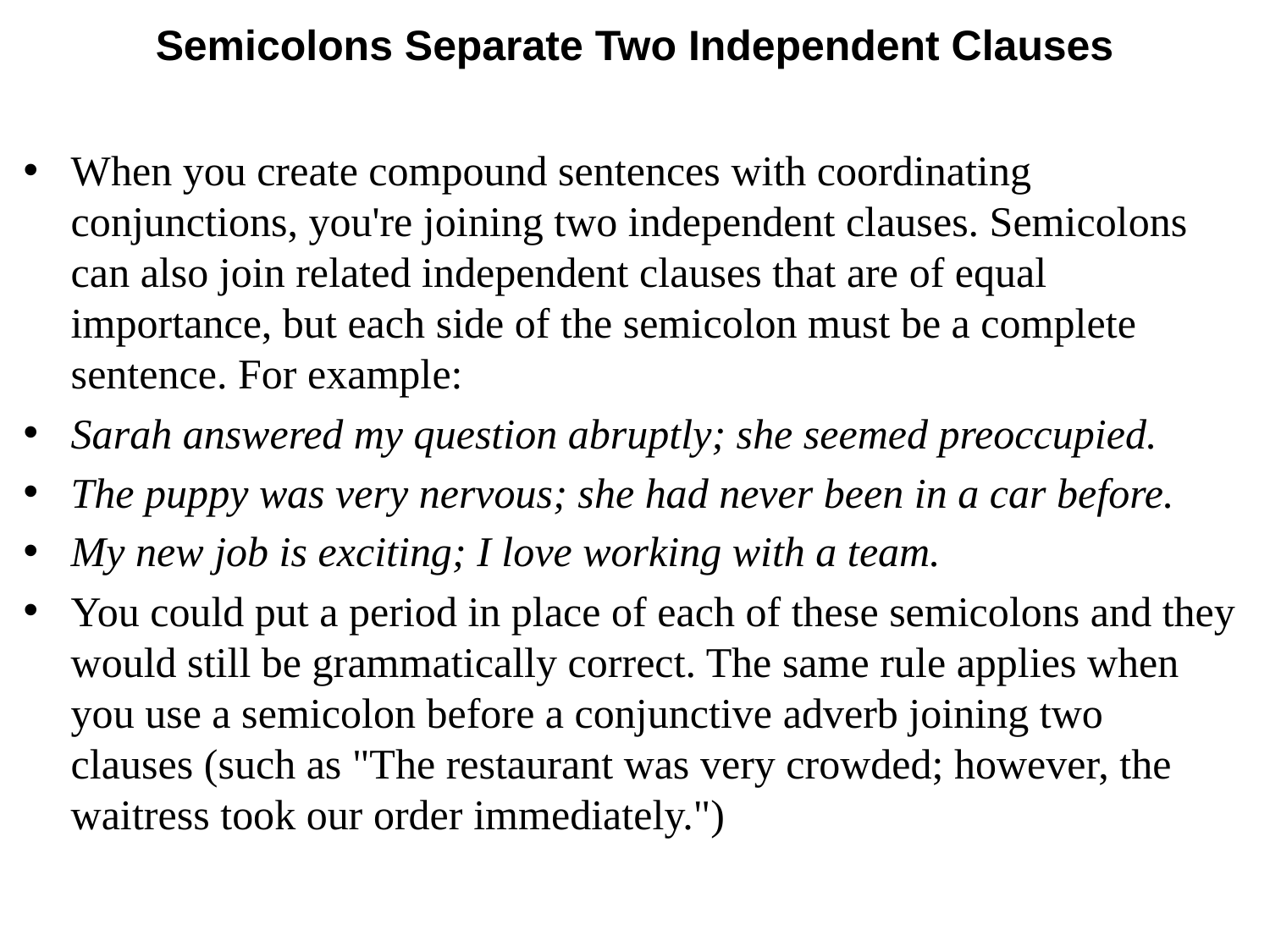

# Semicolons Separate Two Independent Clauses
When you create compound sentences with coordinating conjunctions, you're joining two independent clauses. Semicolons can also join related independent clauses that are of equal importance, but each side of the semicolon must be a complete sentence. For example:
Sarah answered my question abruptly; she seemed preoccupied.
The puppy was very nervous; she had never been in a car before.
My new job is exciting; I love working with a team.
You could put a period in place of each of these semicolons and they would still be grammatically correct. The same rule applies when you use a semicolon before a conjunctive adverb joining two clauses (such as "The restaurant was very crowded; however, the waitress took our order immediately.")